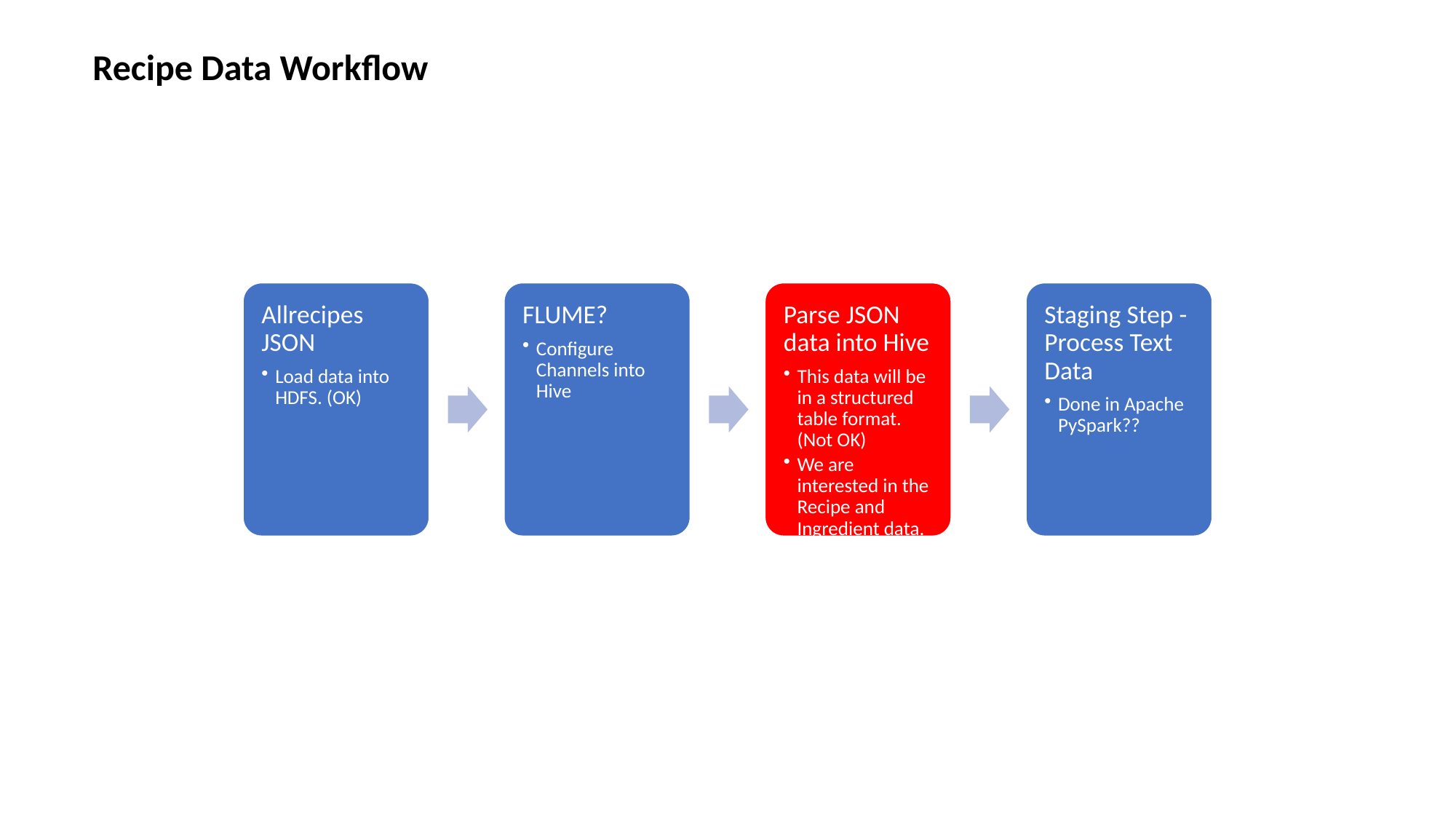

Recipe Data Workflow
Allrecipes JSON
Load data into HDFS. (OK)

FLUME?
Configure Channels into Hive

Parse JSON data into Hive
This data will be in a structured table format. (Not OK)
We are interested in the Recipe and Ingredient data.

Staging Step - Process Text Data
Done in Apache PySpark??